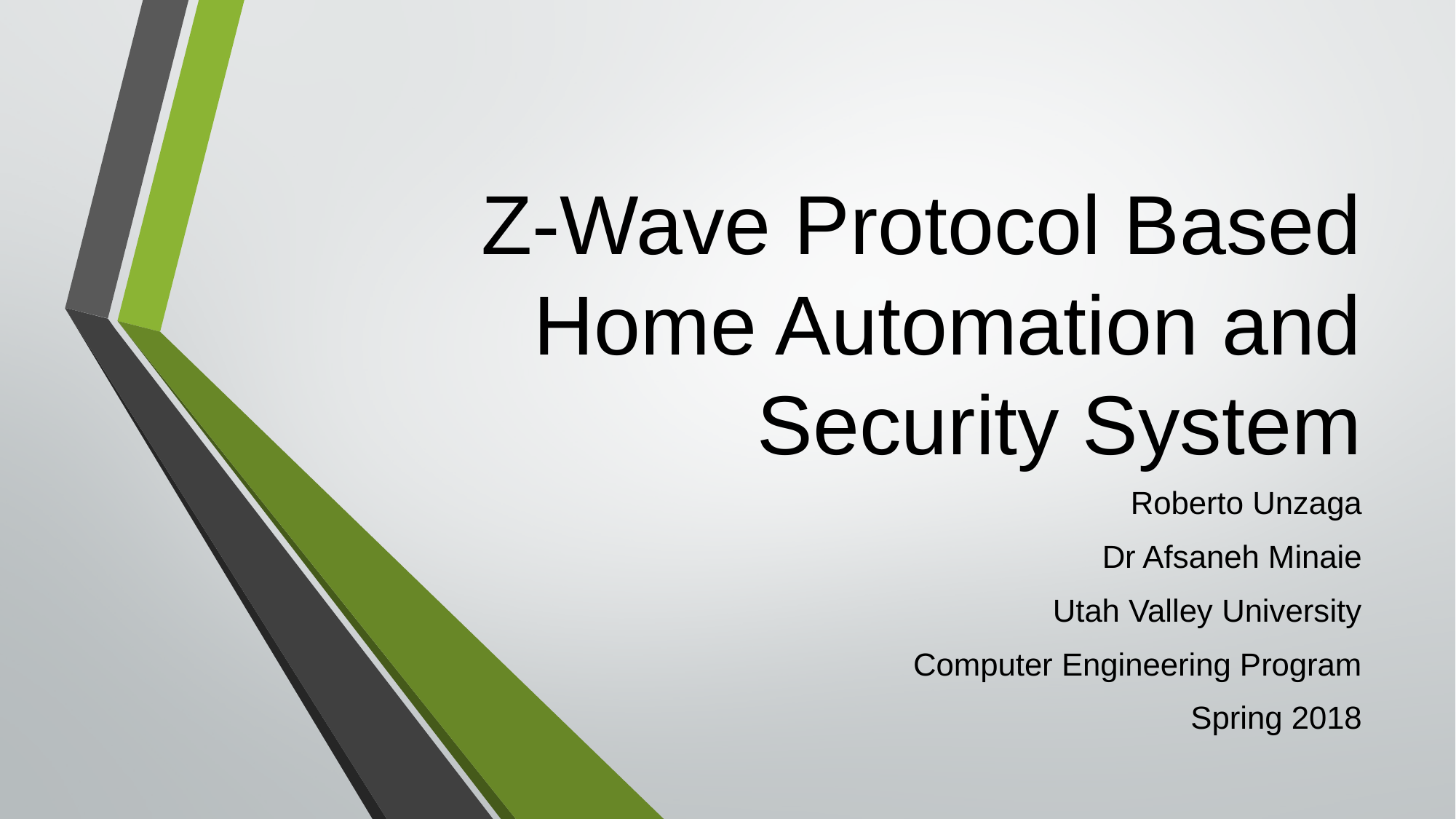

# Z-Wave Protocol Based Home Automation and Security System
Roberto Unzaga
Dr Afsaneh Minaie
Utah Valley University
Computer Engineering Program
Spring 2018